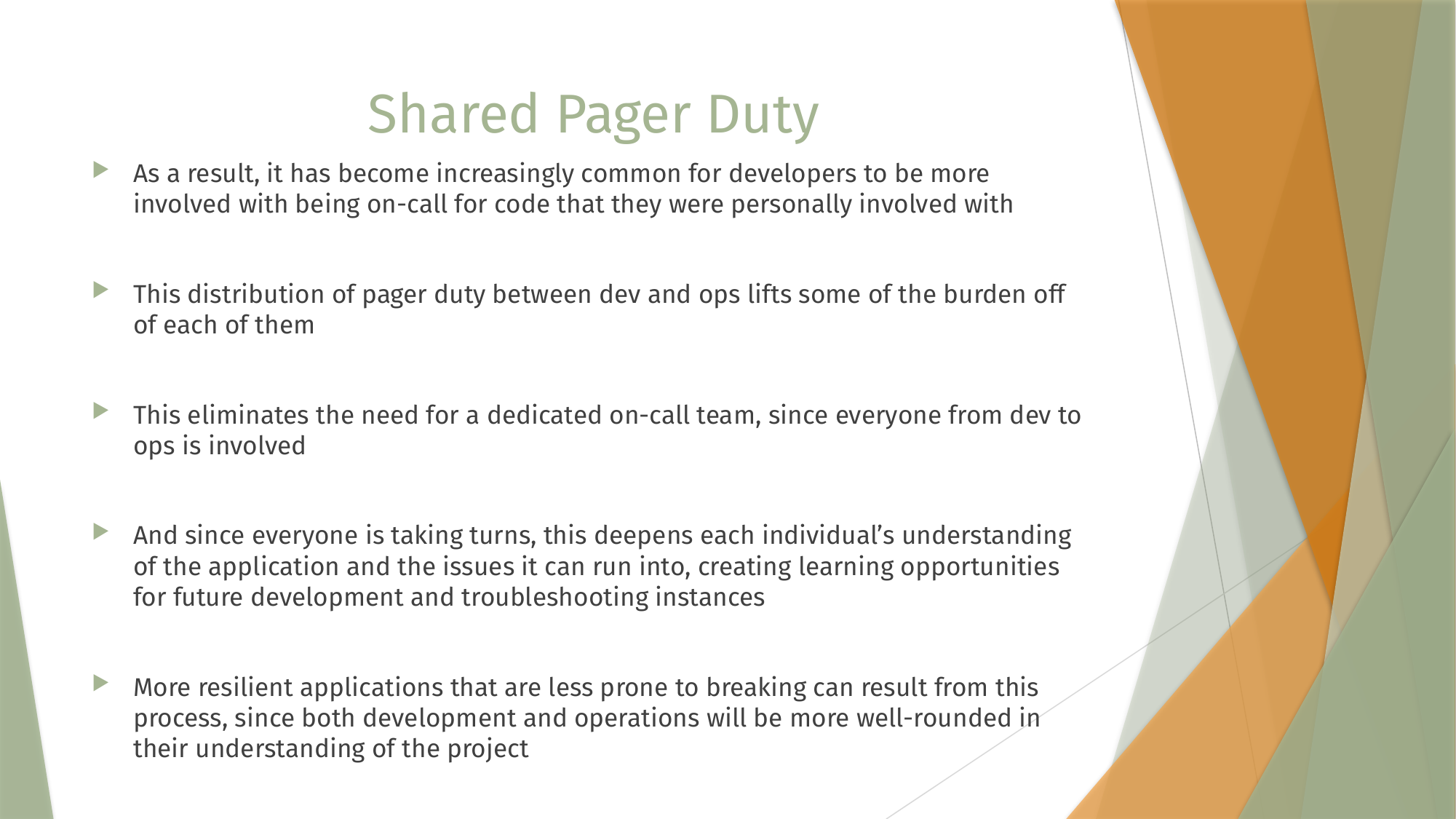

# Shared Pager Duty
As a result, it has become increasingly common for developers to be more involved with being on-call for code that they were personally involved with

This distribution of pager duty between dev and ops lifts some of the burden off of each of them

This eliminates the need for a dedicated on-call team, since everyone from dev to ops is involved

And since everyone is taking turns, this deepens each individual’s understanding of the application and the issues it can run into, creating learning opportunities for future development and troubleshooting instances

More resilient applications that are less prone to breaking can result from this process, since both development and operations will be more well-rounded in their understanding of the project